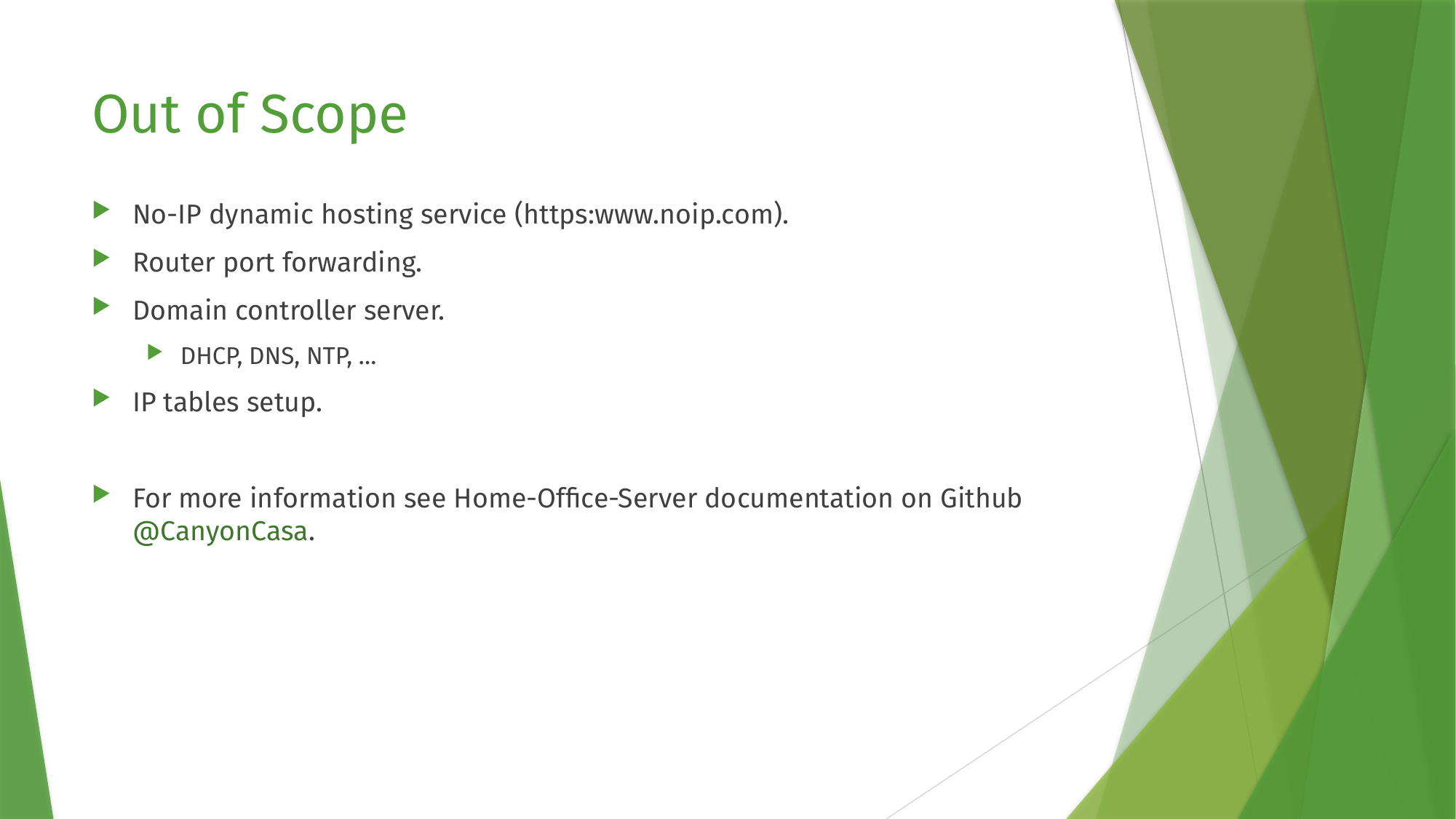

# Out of Scope
No-IP dynamic hosting service (https:www.noip.com).
Router port forwarding.
Domain controller server.
DHCP, DNS, NTP, …
IP tables setup.

For more information see Home-Office-Server documentation on Github @CanyonCasa.